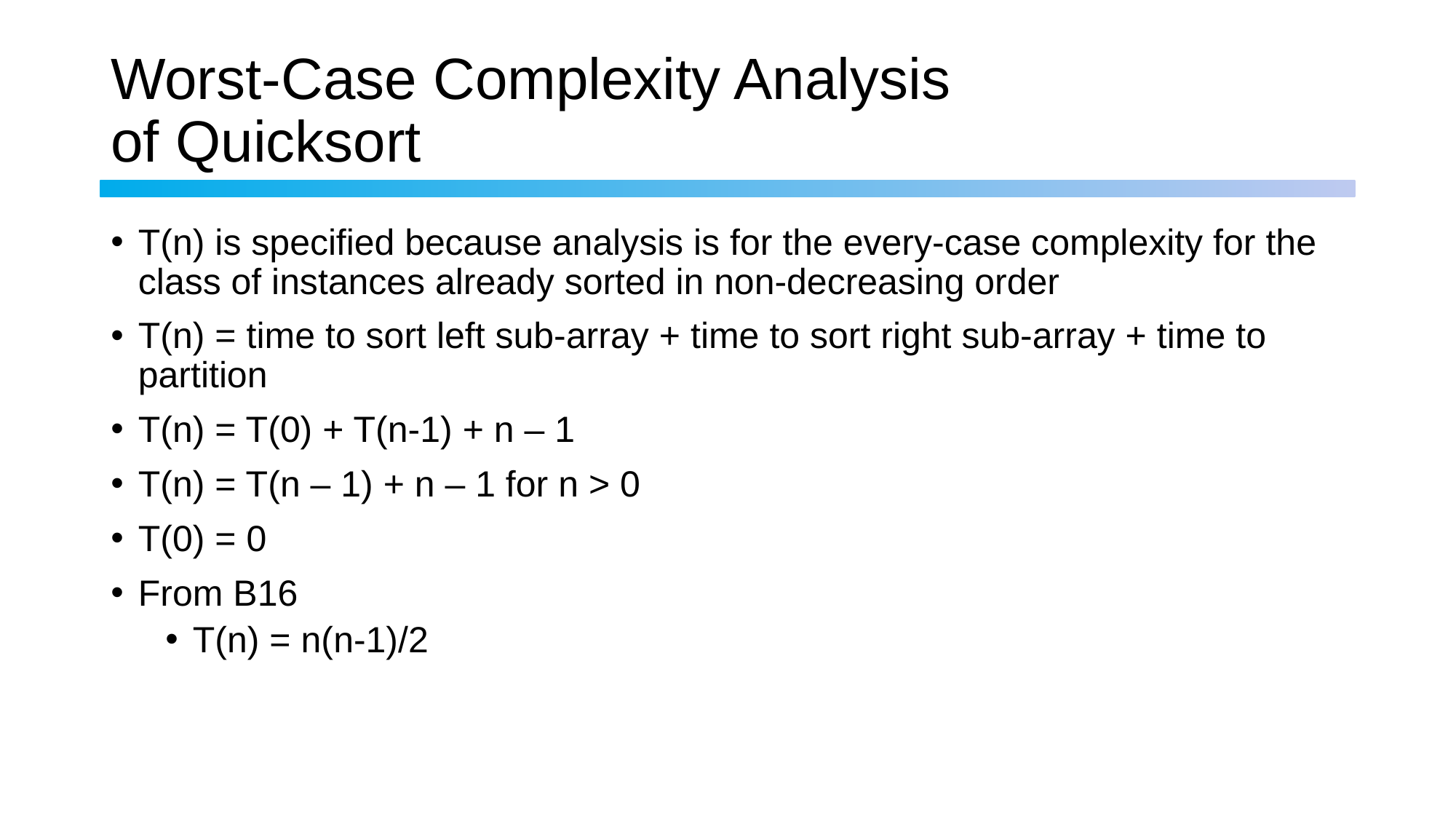

# Worst-Case Complexity Analysis of Quicksort
T(n) is specified because analysis is for the every-case complexity for the class of instances already sorted in non-decreasing order
T(n) = time to sort left sub-array + time to sort right sub-array + time to partition
T(n) = T(0) + T(n-1) + n – 1
T(n) = T(n – 1) + n – 1 for n > 0
T(0) = 0
From B16
T(n) = n(n-1)/2